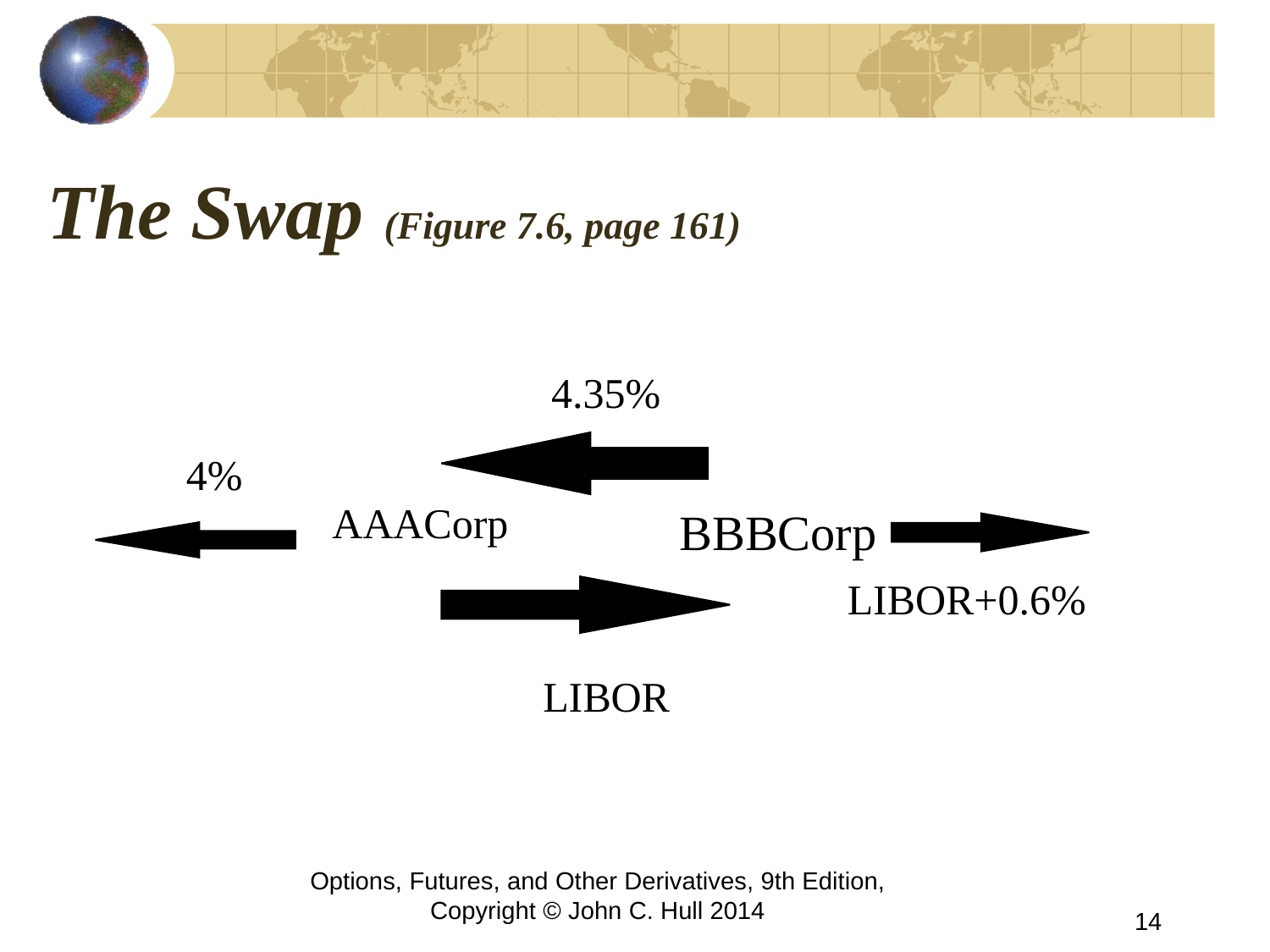

# The Swap (Figure 7.6, page 161)

4.35%

4%
AAACorp
BBBCorp

LIBOR+0.6%

LIBOR
Options, Futures, and Other Derivatives, 9th Edition, Copyright © John C. Hull 2014
14